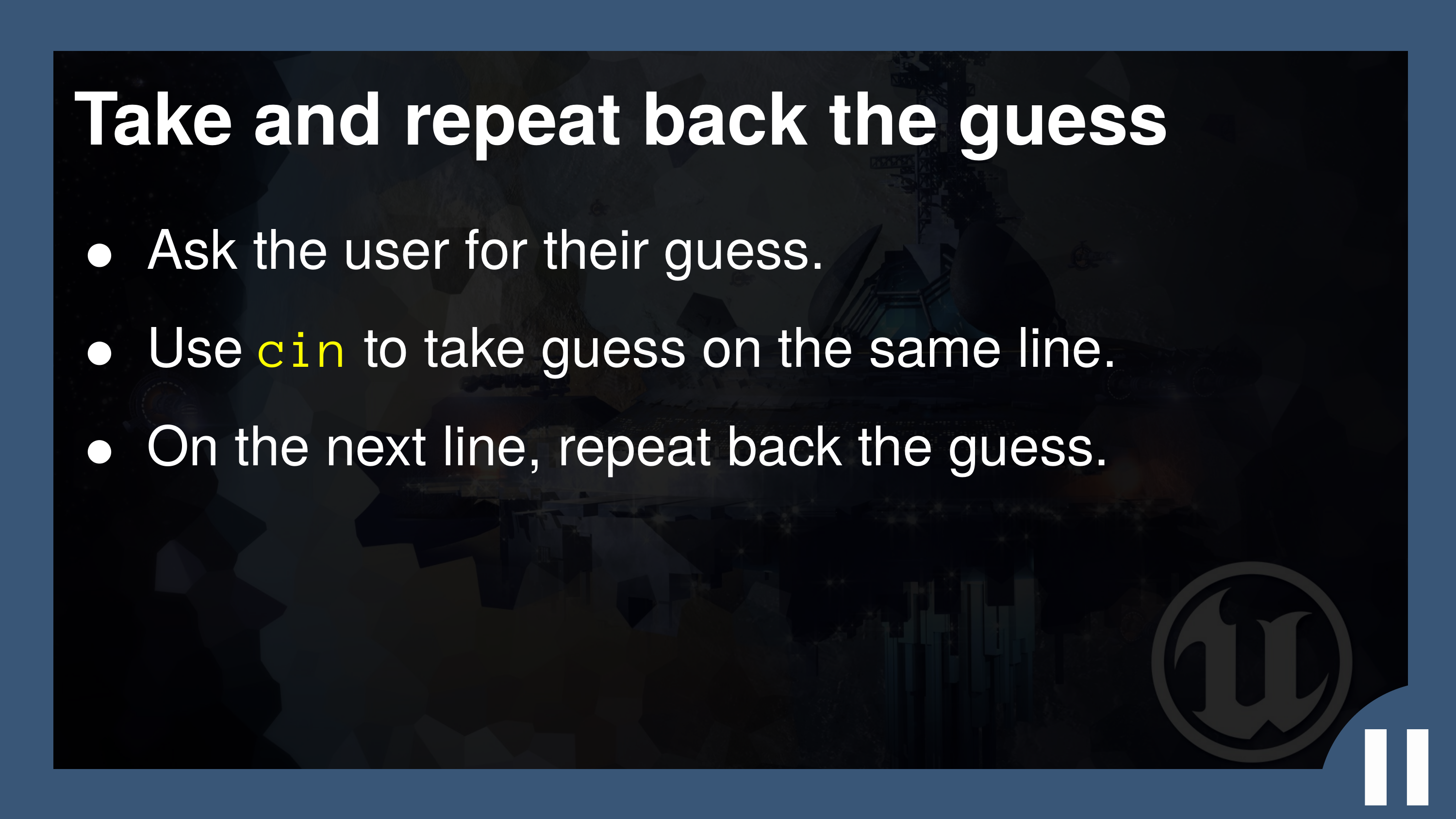

Take and repeat back the guess
Ask the user for their guess.
Use cin to take guess on the same line.
On the next line, repeat back the guess.